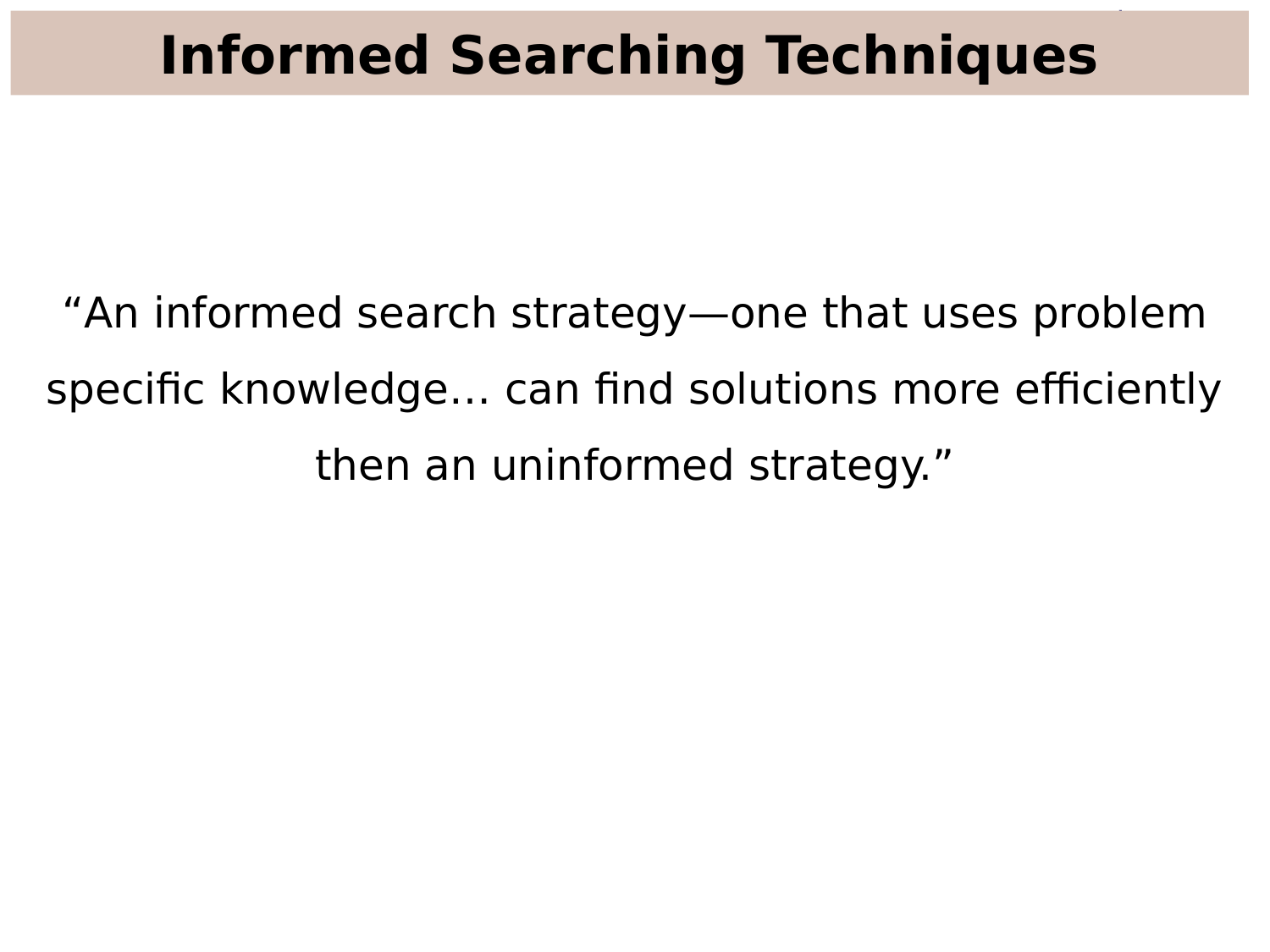

# Informed Searching Techniques
“An informed search strategy—one that uses problem specific knowledge… can find solutions more efficiently then an uninformed strategy.”